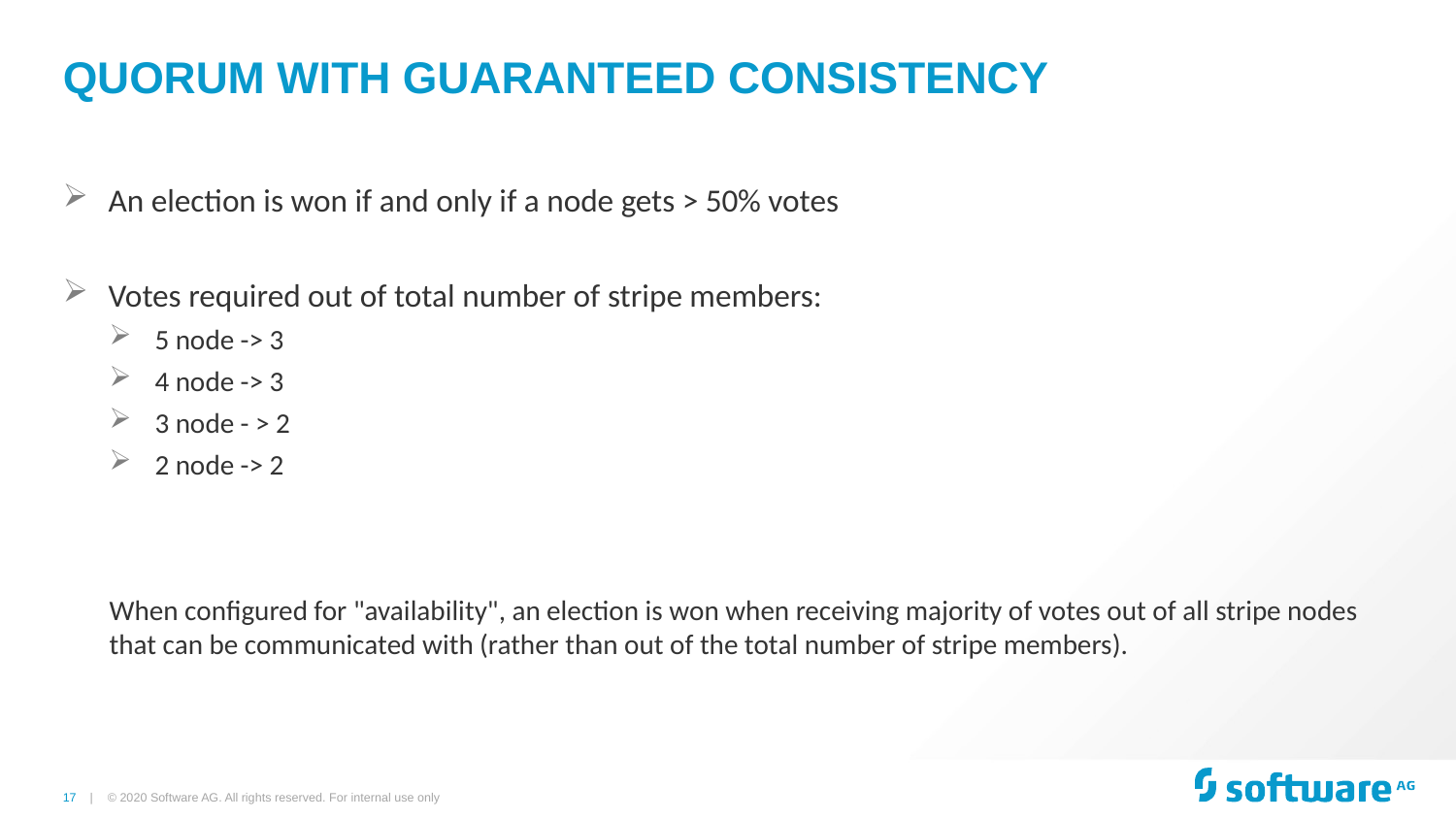

# QUORUM with Guaranteed Consistency
An election is won if and only if a node gets > 50% votes

Votes required out of total number of stripe members:
5 node -> 3
4 node -> 3
3 node - > 2
2 node -> 2

When configured for "availability", an election is won when receiving majority of votes out of all stripe nodes that can be communicated with (rather than out of the total number of stripe members).

© 2020 Software AG. All rights reserved. For internal use only